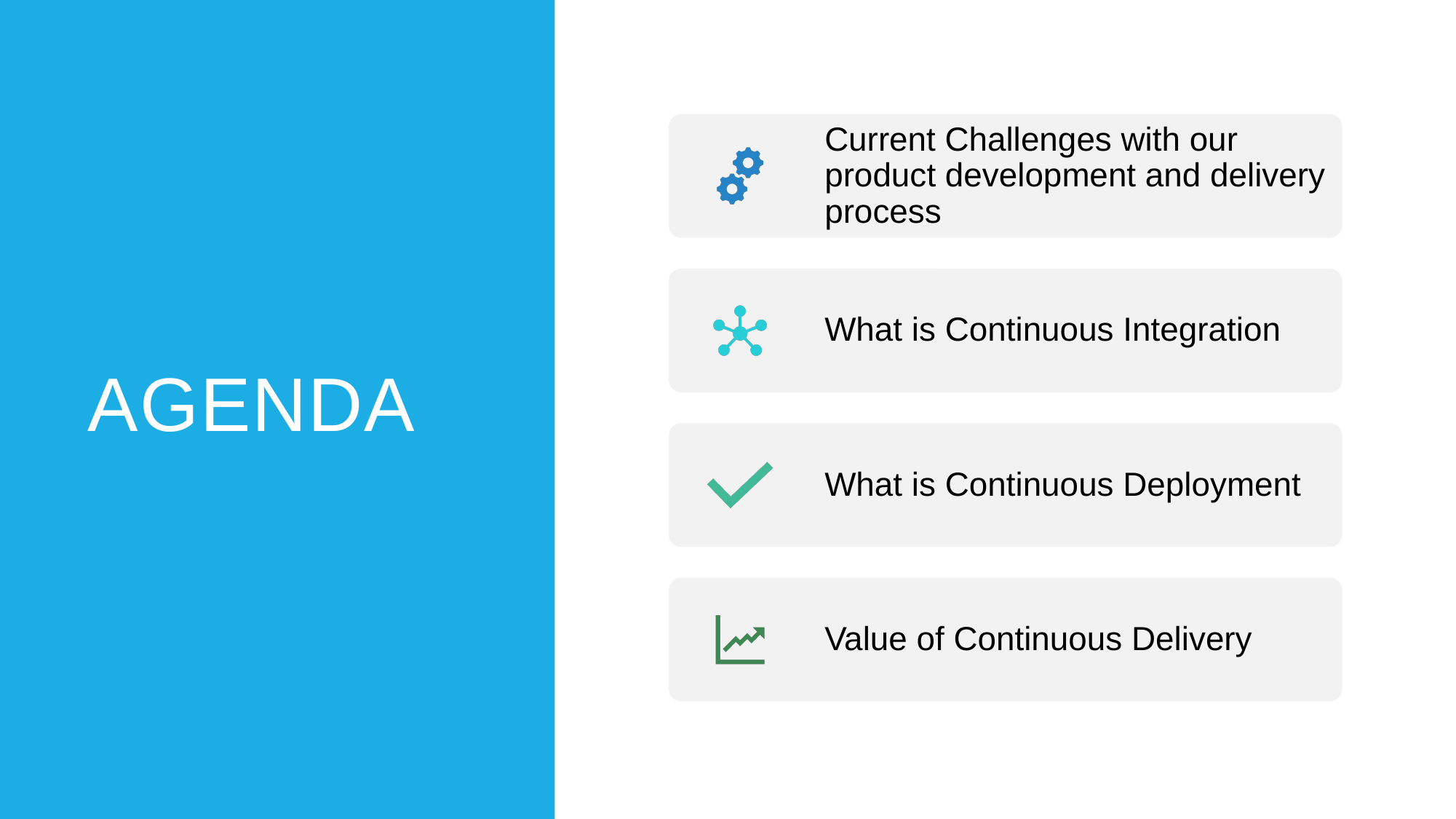

# Agenda
Current Challenges with our product development and delivery process
What is Continuous Integration
What is Continuous Deployment
Value of Continuous Delivery